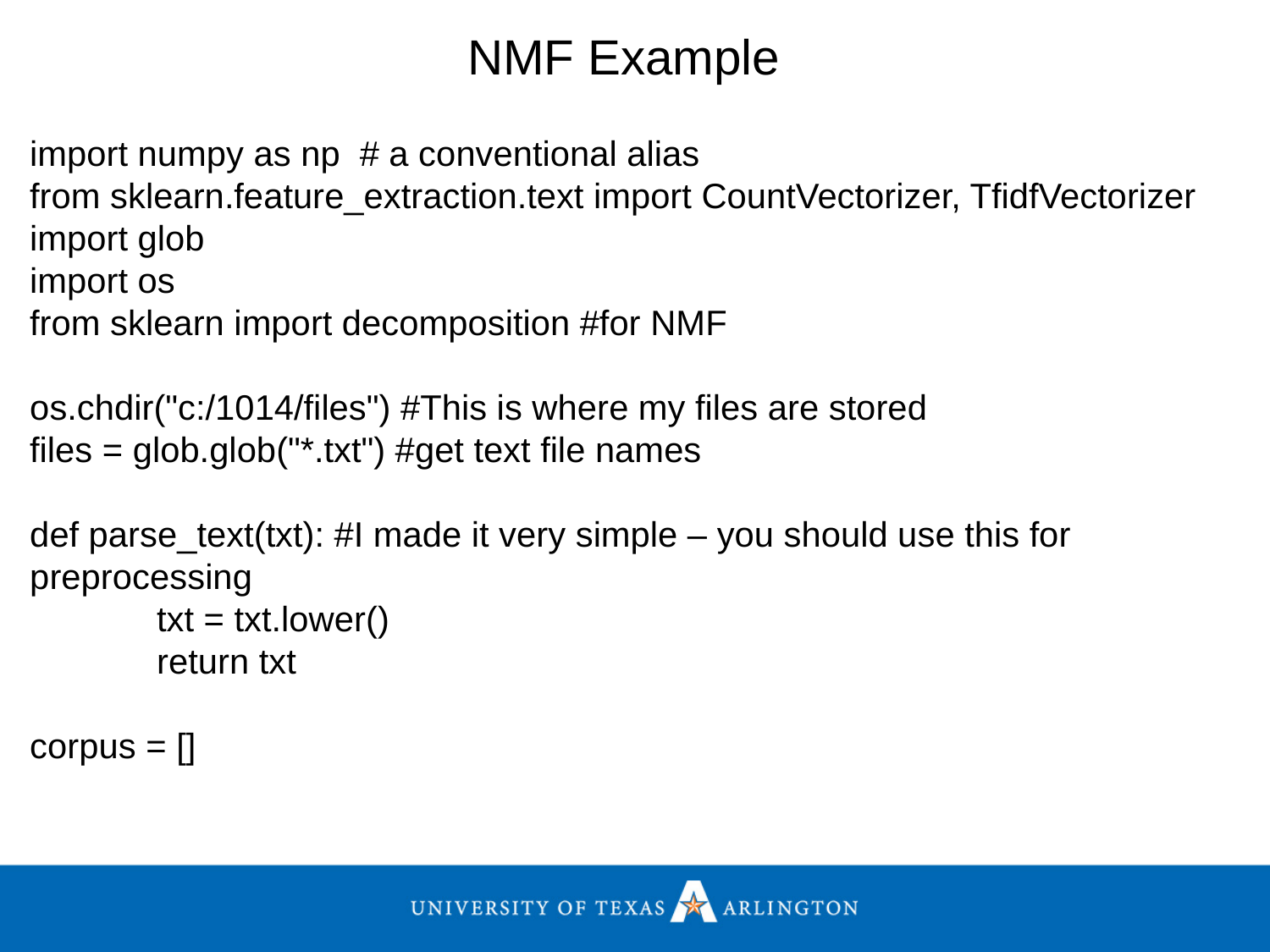

NMF Example
import numpy as np  # a conventional alias
from sklearn.feature_extraction.text import CountVectorizer, TfidfVectorizer
import glob
import os
from sklearn import decomposition #for NMF

os.chdir("c:/1014/files") #This is where my files are stored
files = glob.glob("*.txt") #get text file names

def parse_text(txt): #I made it very simple – you should use this for preprocessing
	txt = txt.lower()
    	return txt

corpus = []